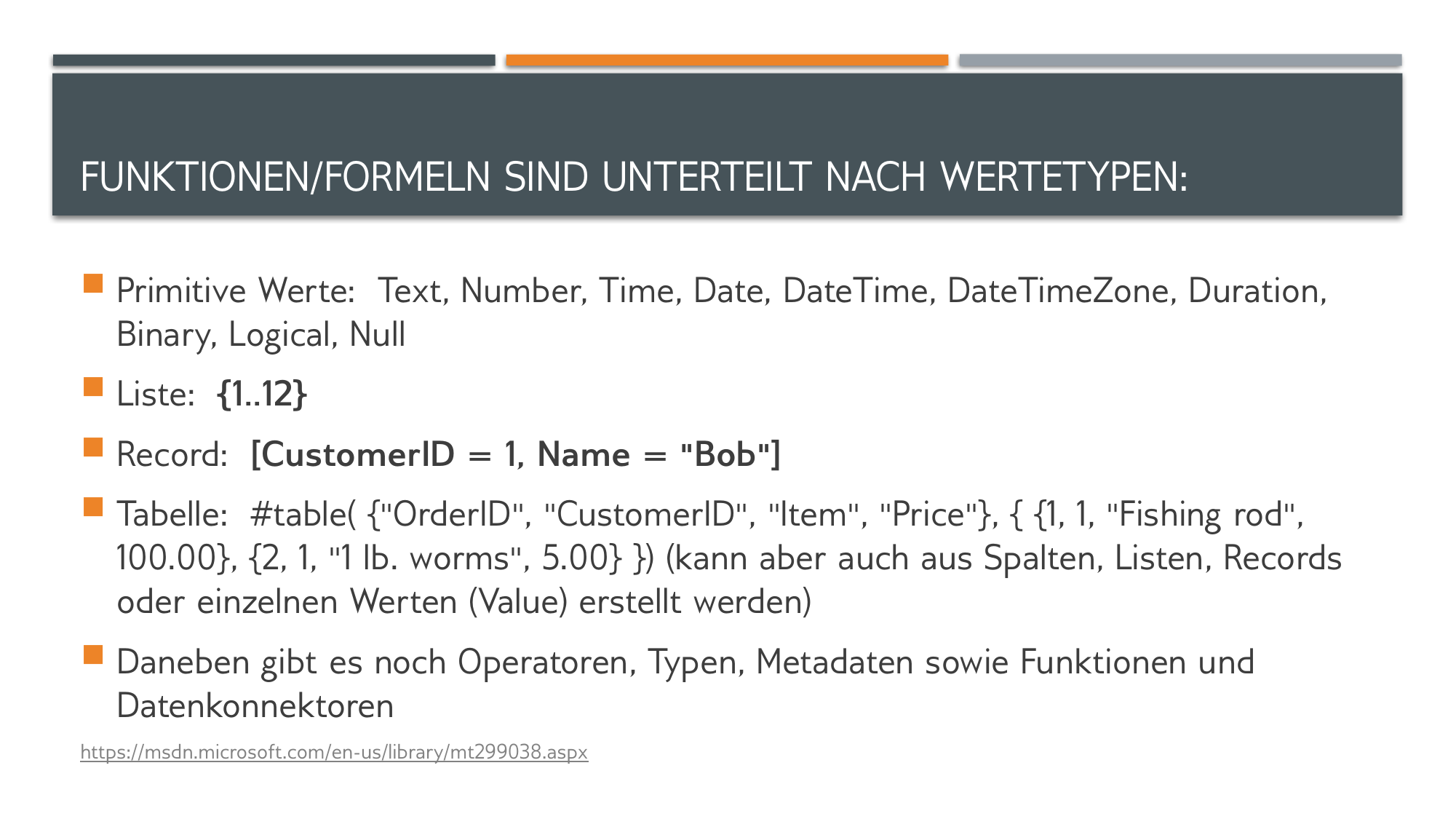

# Funktionen/Formeln sind unterteilt nach Wertetypen:
Primitive Werte:  Text, Number, Time, Date, DateTime, DateTimeZone, Duration, Binary, Logical, Null
Liste:  {1..12}
Record:  [CustomerID = 1, Name = "Bob"]
Tabelle:  #table( {"OrderID", "CustomerID", "Item", "Price"}, { {1, 1, "Fishing rod", 100.00}, {2, 1, "1 lb. worms", 5.00} }) (kann aber auch aus Spalten, Listen, Records oder einzelnen Werten (Value) erstellt werden)
Daneben gibt es noch Operatoren, Typen, Metadaten sowie Funktionen und Datenkonnektoren
https://msdn.microsoft.com/en-us/library/mt299038.aspx